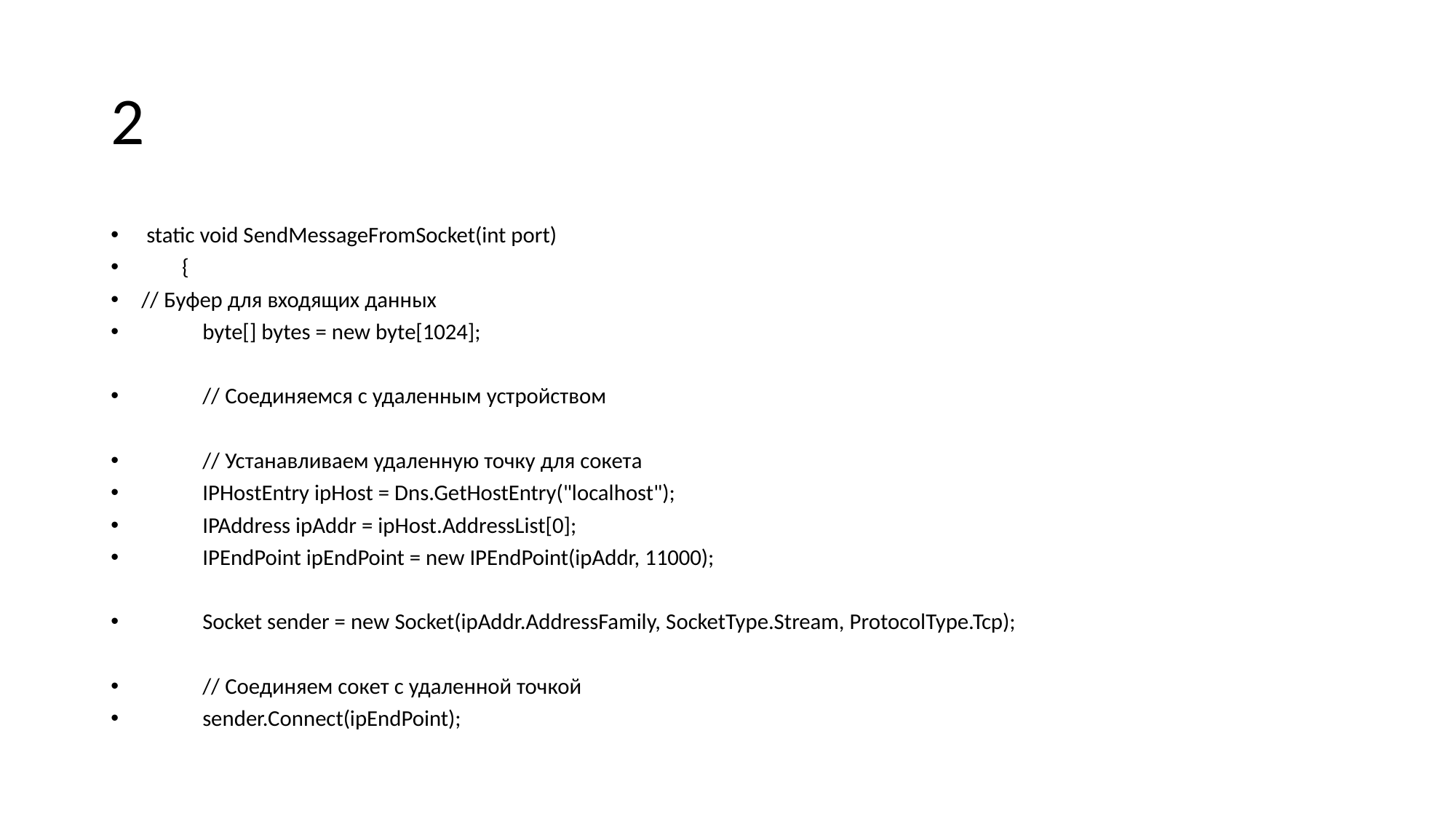

# 2
 static void SendMessageFromSocket(int port)
        {
// Буфер для входящих данных
            byte[] bytes = new byte[1024];

            // Соединяемся с удаленным устройством

            // Устанавливаем удаленную точку для сокета
            IPHostEntry ipHost = Dns.GetHostEntry("localhost");
            IPAddress ipAddr = ipHost.AddressList[0];
            IPEndPoint ipEndPoint = new IPEndPoint(ipAddr, 11000);

            Socket sender = new Socket(ipAddr.AddressFamily, SocketType.Stream, ProtocolType.Tcp);

            // Соединяем сокет с удаленной точкой
            sender.Connect(ipEndPoint);